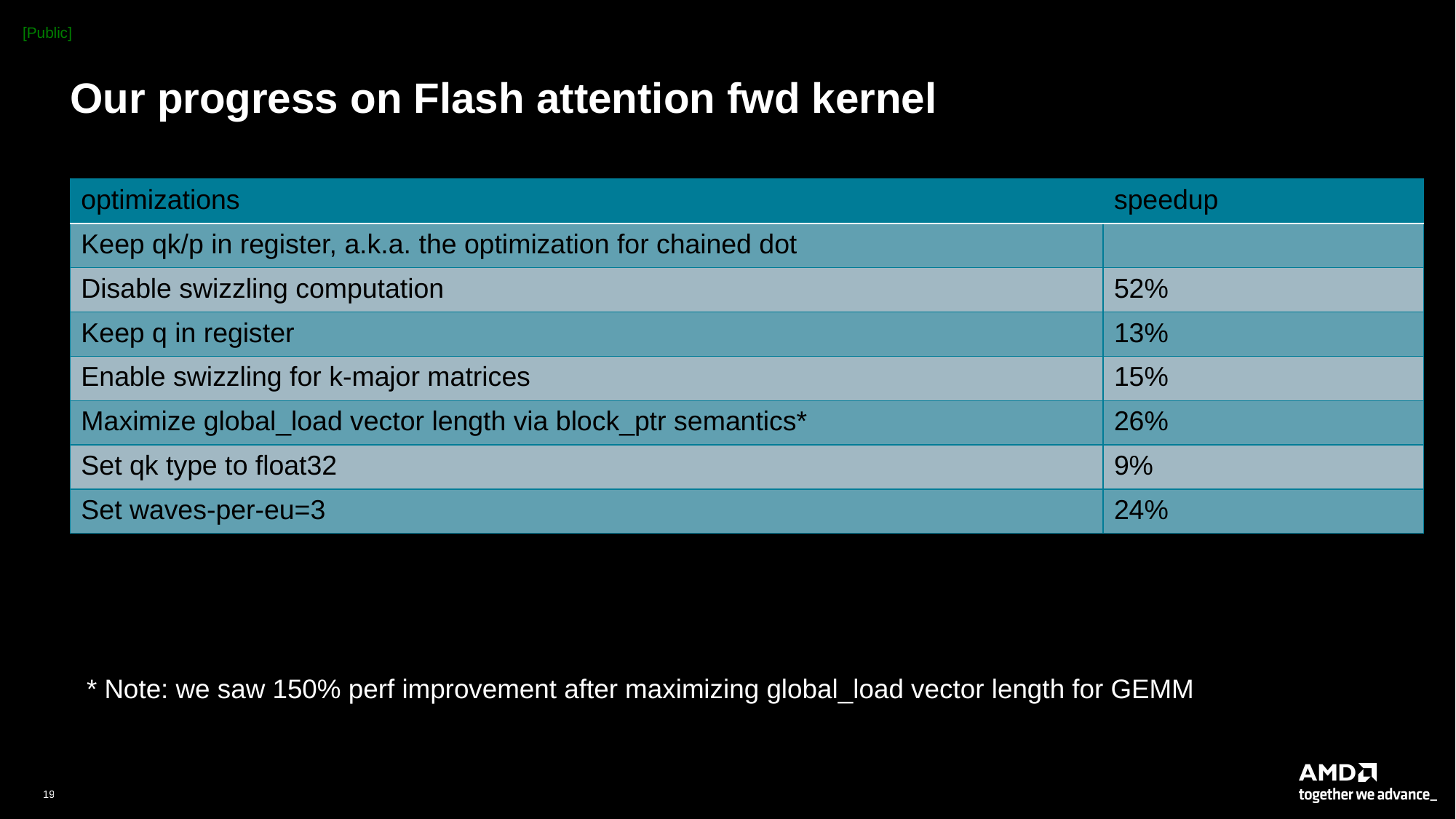

# Our progress on Flash attention fwd kernel
| optimizations | speedup |
| --- | --- |
| Keep qk/p in register, a.k.a. the optimization for chained dot |  |
| Disable swizzling computation | 52% |
| Keep q in register | 13% |
| Enable swizzling for k-major matrices | 15% |
| Maximize global\_load vector length via block\_ptr semantics\* | 26% |
| Set qk type to float32 | 9% |
| Set waves-per-eu=3 | 24% |
* Note: we saw 150% perf improvement after maximizing global_load vector length for GEMM